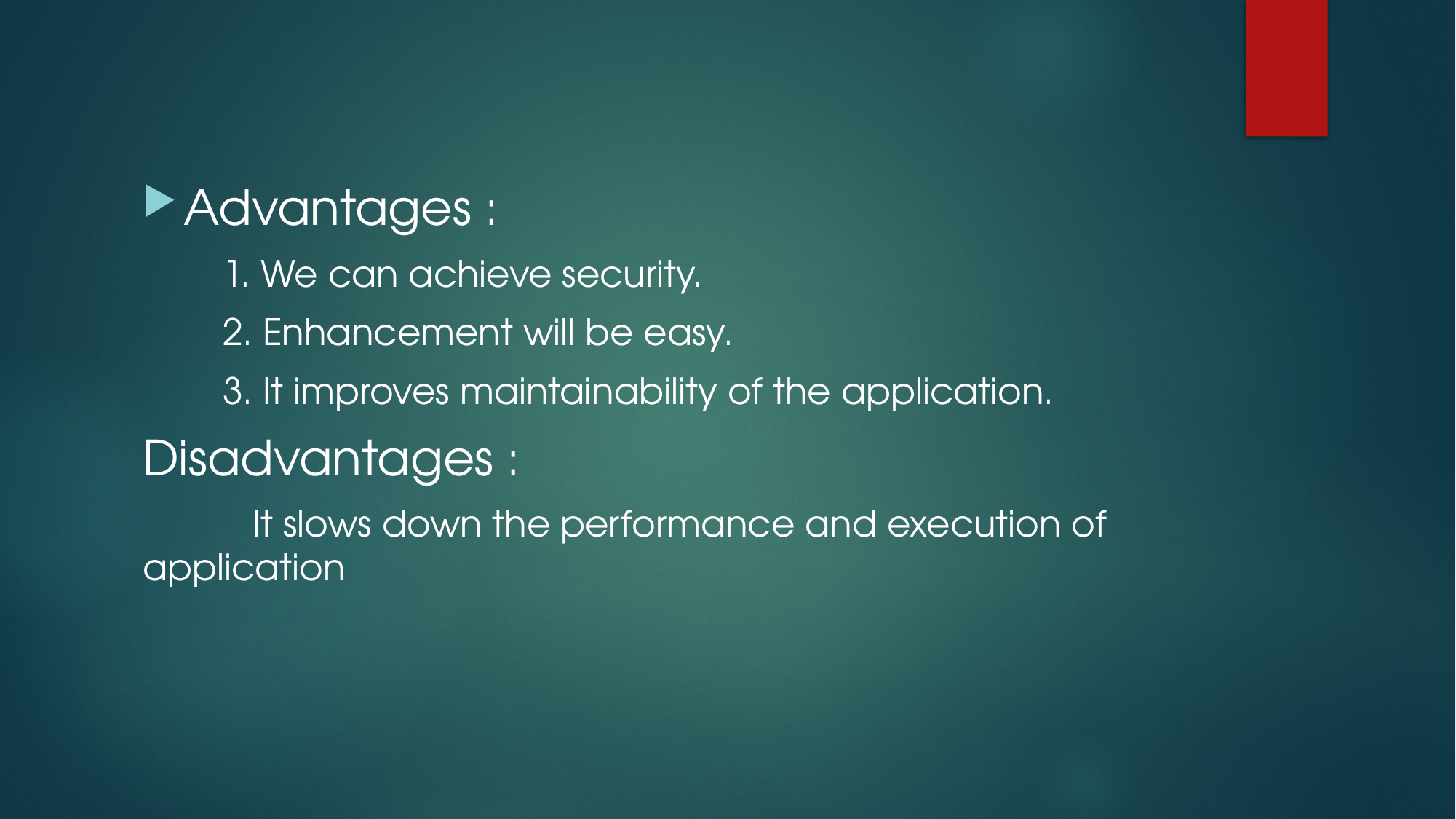

Advantages :
        1. We can achieve security.
        2. Enhancement will be easy.
        3. It improves maintainability of the application.
Disadvantages :
           It slows down the performance and execution of application